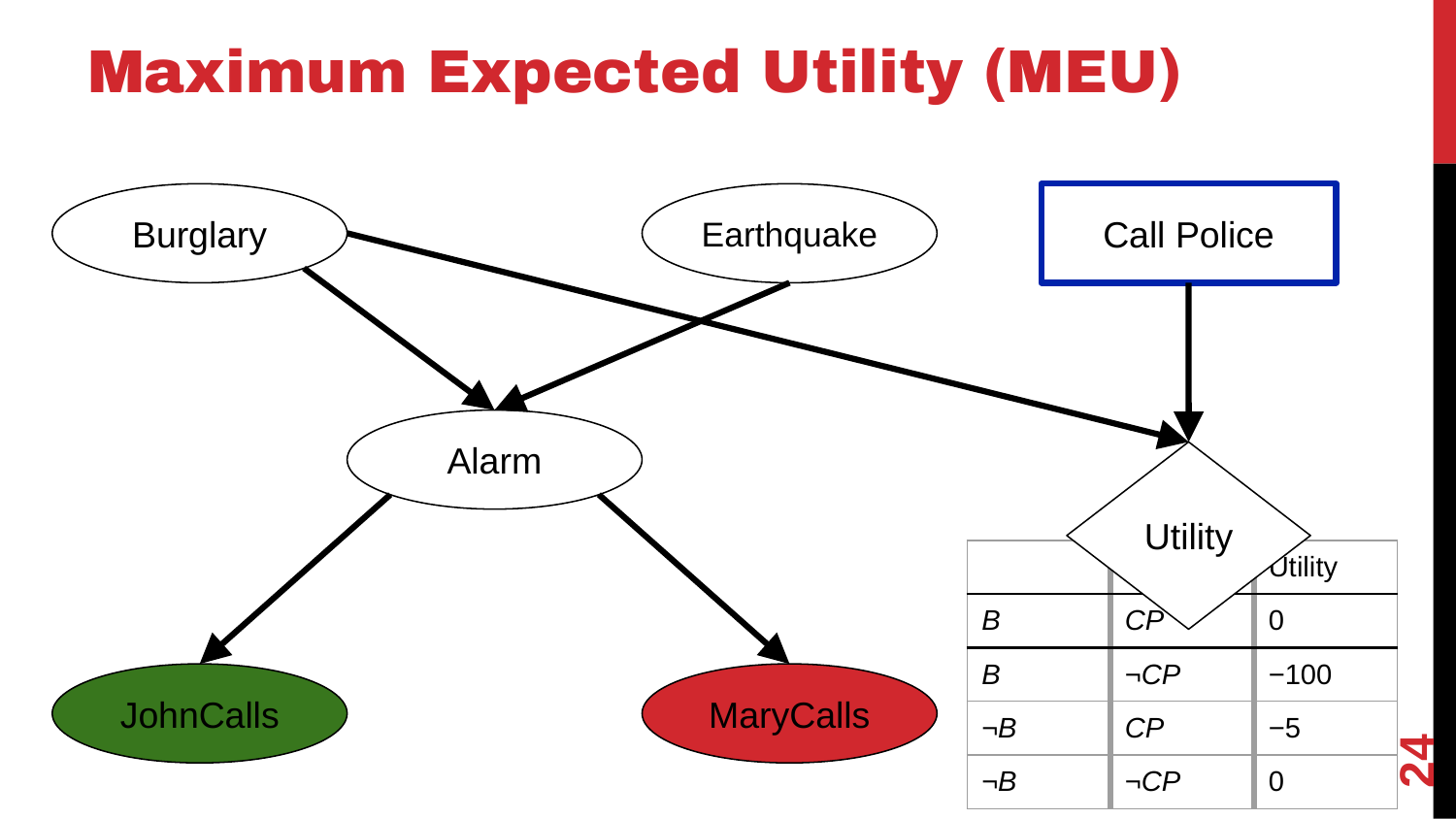

# Maximum Expected Utility (MEU)
Burglary
Earthquake
Call Police
Alarm
Utility
|  |  | Utility |
| --- | --- | --- |
| B | CP | 0 |
| B | ¬CP | −100 |
| ¬B | CP | −5 |
| ¬B | ¬CP | 0 |
JohnCalls
MaryCalls
24